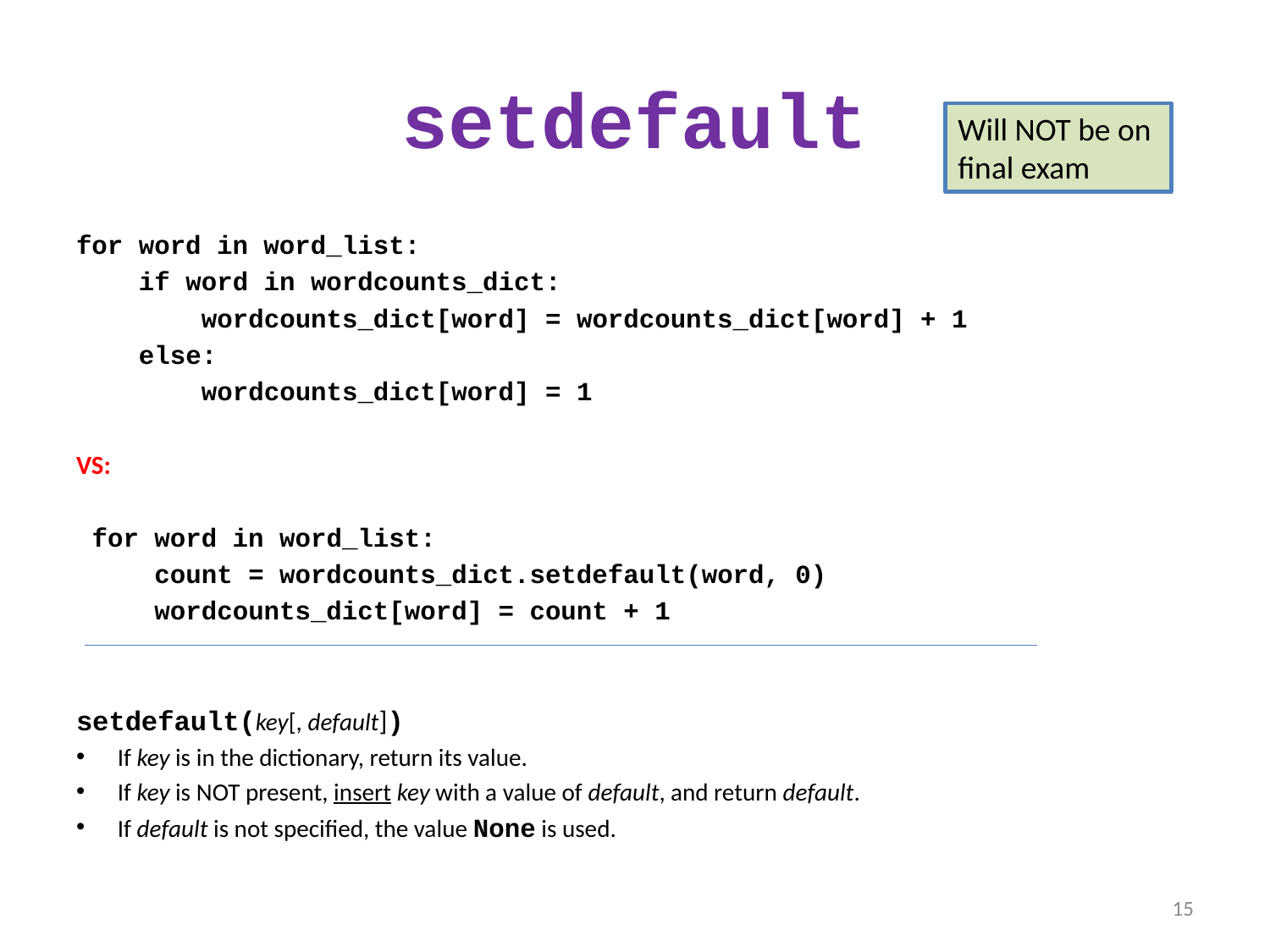

# setdefault
Will NOT be on
final exam
for word in word_list:
    if word in wordcounts_dict:
        wordcounts_dict[word] = wordcounts_dict[word] + 1
    else:
        wordcounts_dict[word] = 1

VS:

 for word in word_list:
     count = wordcounts_dict.setdefault(word, 0)
     wordcounts_dict[word] = count + 1

setdefault(key[, default])
If key is in the dictionary, return its value.
If key is NOT present, insert key with a value of default, and return default.
If default is not specified, the value None is used.
15